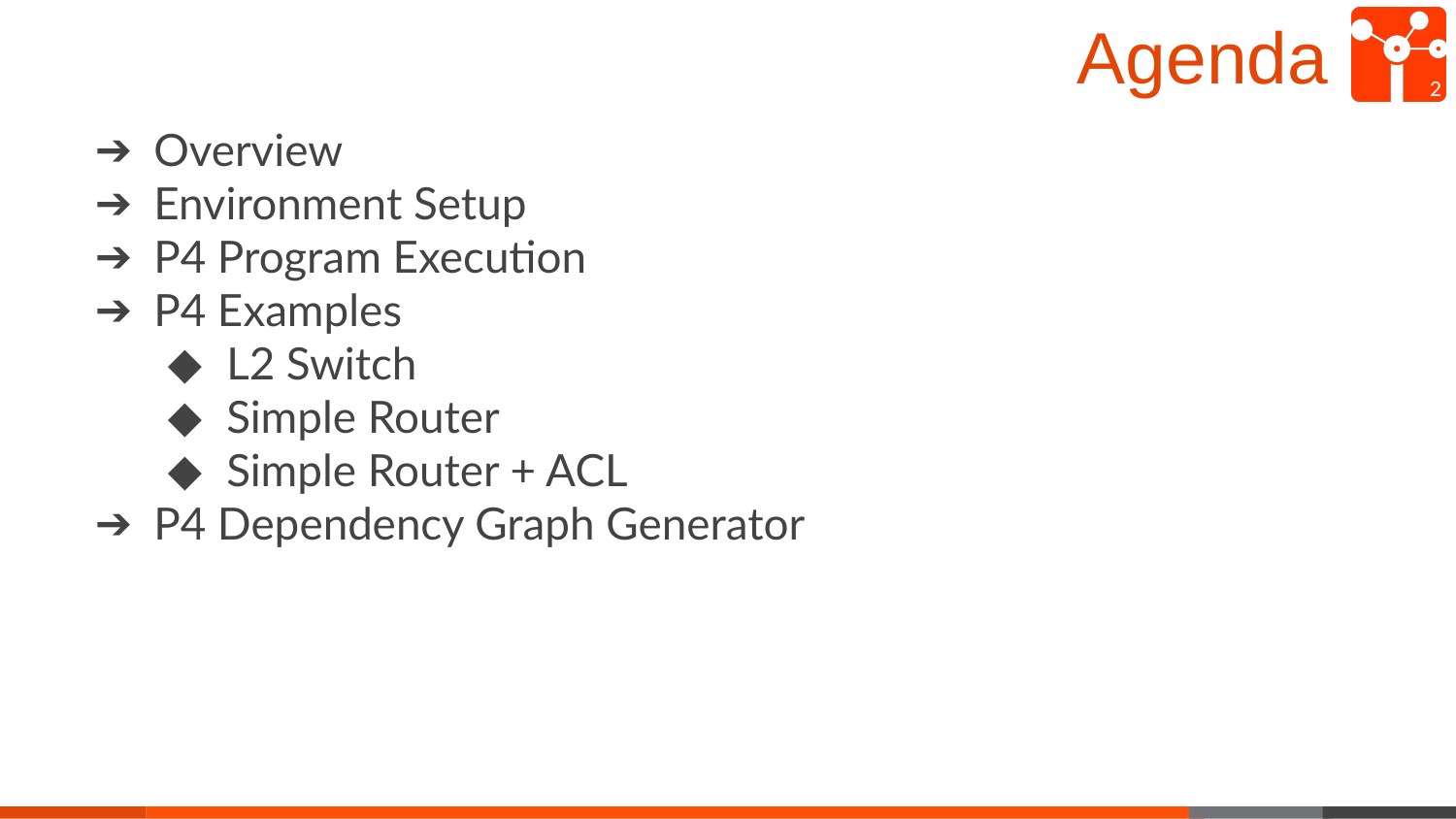

# Agenda
2
Overview
Environment Setup
P4 Program Execution
P4 Examples
L2 Switch
Simple Router
Simple Router + ACL
P4 Dependency Graph Generator